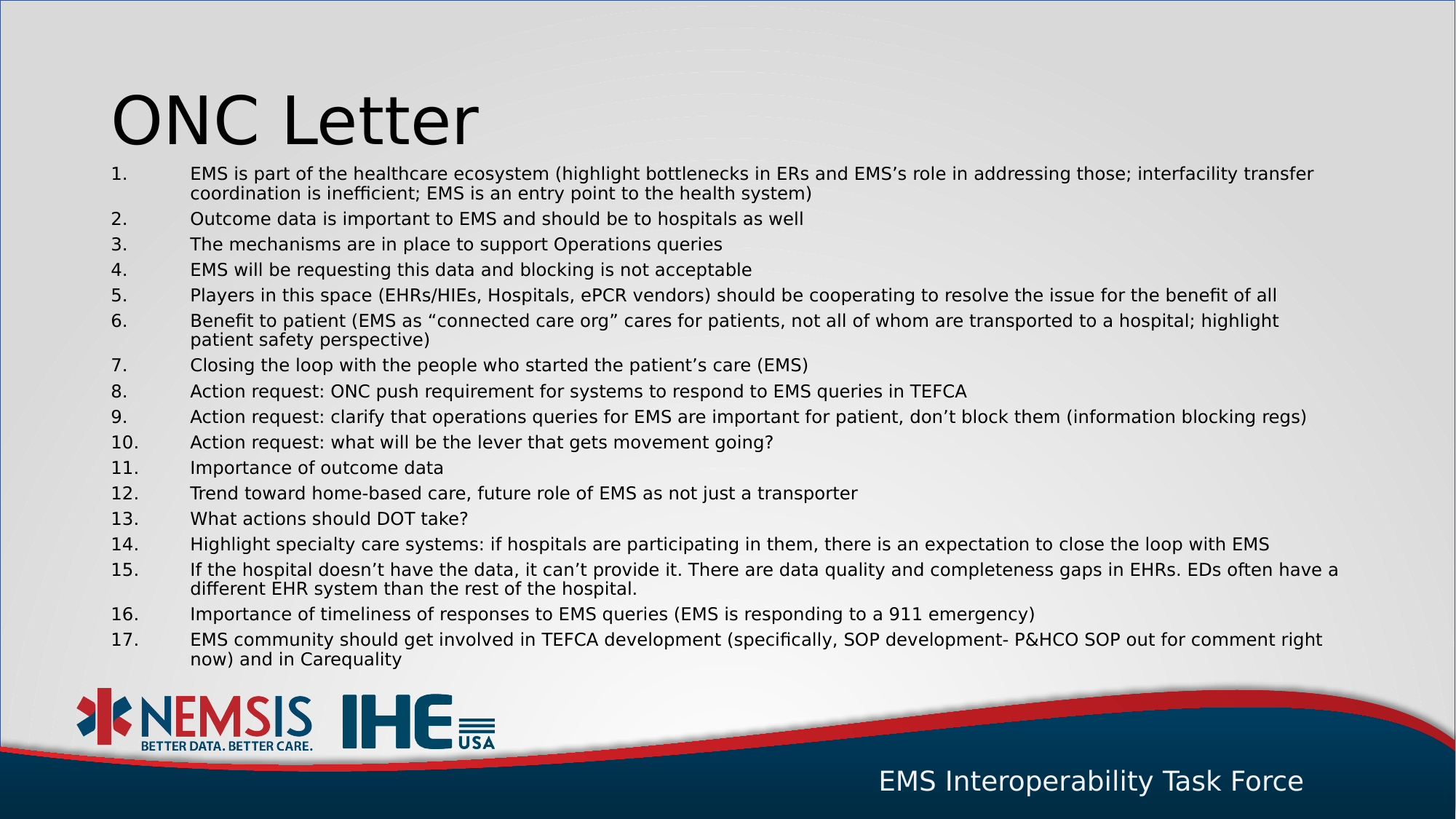

# ONC Letter
EMS is part of the healthcare ecosystem (highlight bottlenecks in ERs and EMS’s role in addressing those; interfacility transfer coordination is inefficient; EMS is an entry point to the health system)
Outcome data is important to EMS and should be to hospitals as well
The mechanisms are in place to support Operations queries
EMS will be requesting this data and blocking is not acceptable
Players in this space (EHRs/HIEs, Hospitals, ePCR vendors) should be cooperating to resolve the issue for the benefit of all
Benefit to patient (EMS as “connected care org” cares for patients, not all of whom are transported to a hospital; highlight patient safety perspective)
Closing the loop with the people who started the patient’s care (EMS)
Action request: ONC push requirement for systems to respond to EMS queries in TEFCA
Action request: clarify that operations queries for EMS are important for patient, don’t block them (information blocking regs)
Action request: what will be the lever that gets movement going?
Importance of outcome data
Trend toward home-based care, future role of EMS as not just a transporter
What actions should DOT take?
Highlight specialty care systems: if hospitals are participating in them, there is an expectation to close the loop with EMS
If the hospital doesn’t have the data, it can’t provide it. There are data quality and completeness gaps in EHRs. EDs often have a different EHR system than the rest of the hospital.
Importance of timeliness of responses to EMS queries (EMS is responding to a 911 emergency)
EMS community should get involved in TEFCA development (specifically, SOP development- P&HCO SOP out for comment right now) and in Carequality